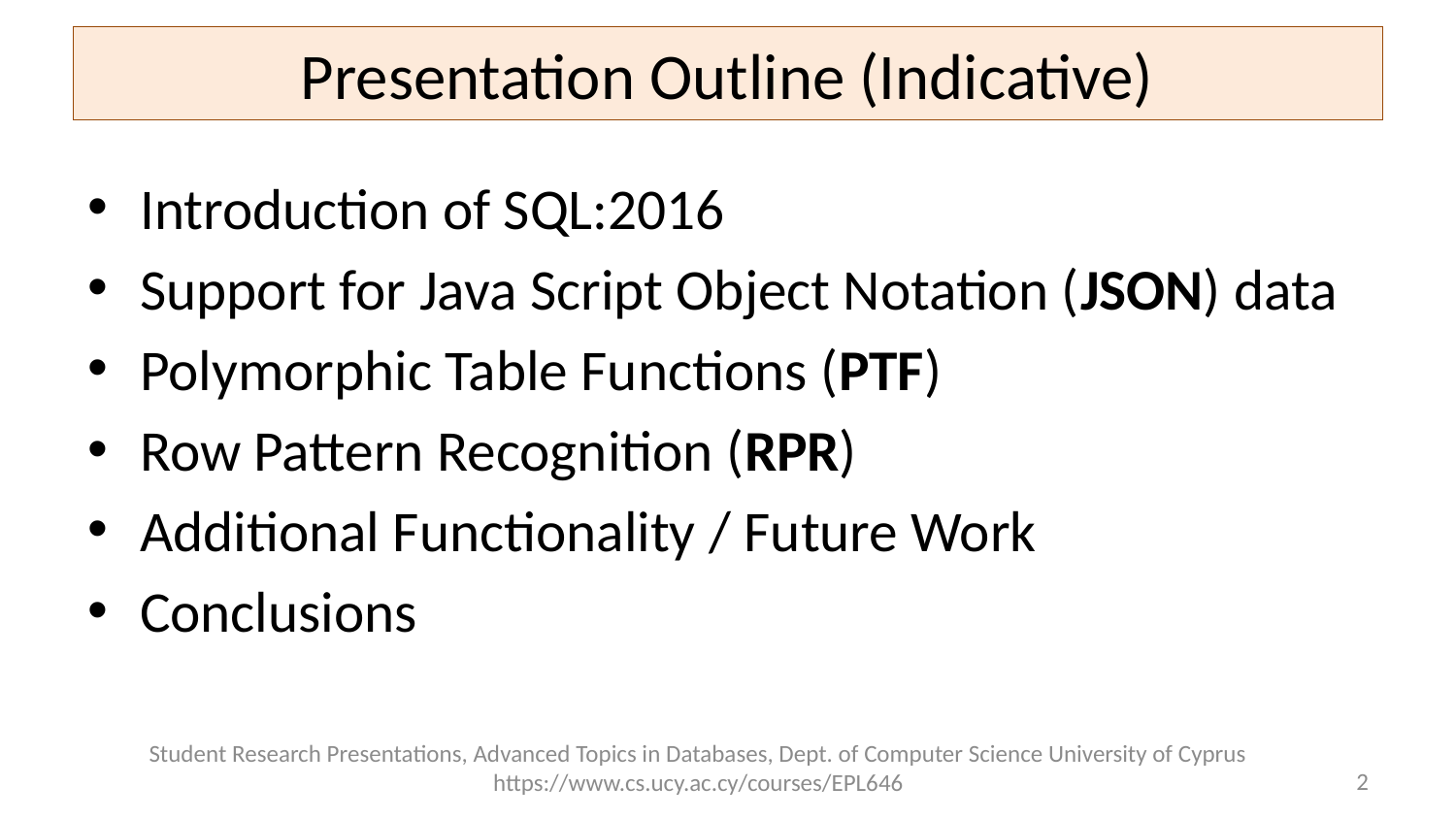

# Presentation Outline (Indicative)
Introduction of SQL:2016
Support for Java Script Object Notation (JSON) data
Polymorphic Table Functions (PTF)
Row Pattern Recognition (RPR)
Additional Functionality / Future Work
Conclusions
Student Research Presentations, Advanced Topics in Databases, Dept. of Computer Science University of Cyprus https://www.cs.ucy.ac.cy/courses/EPL646
2